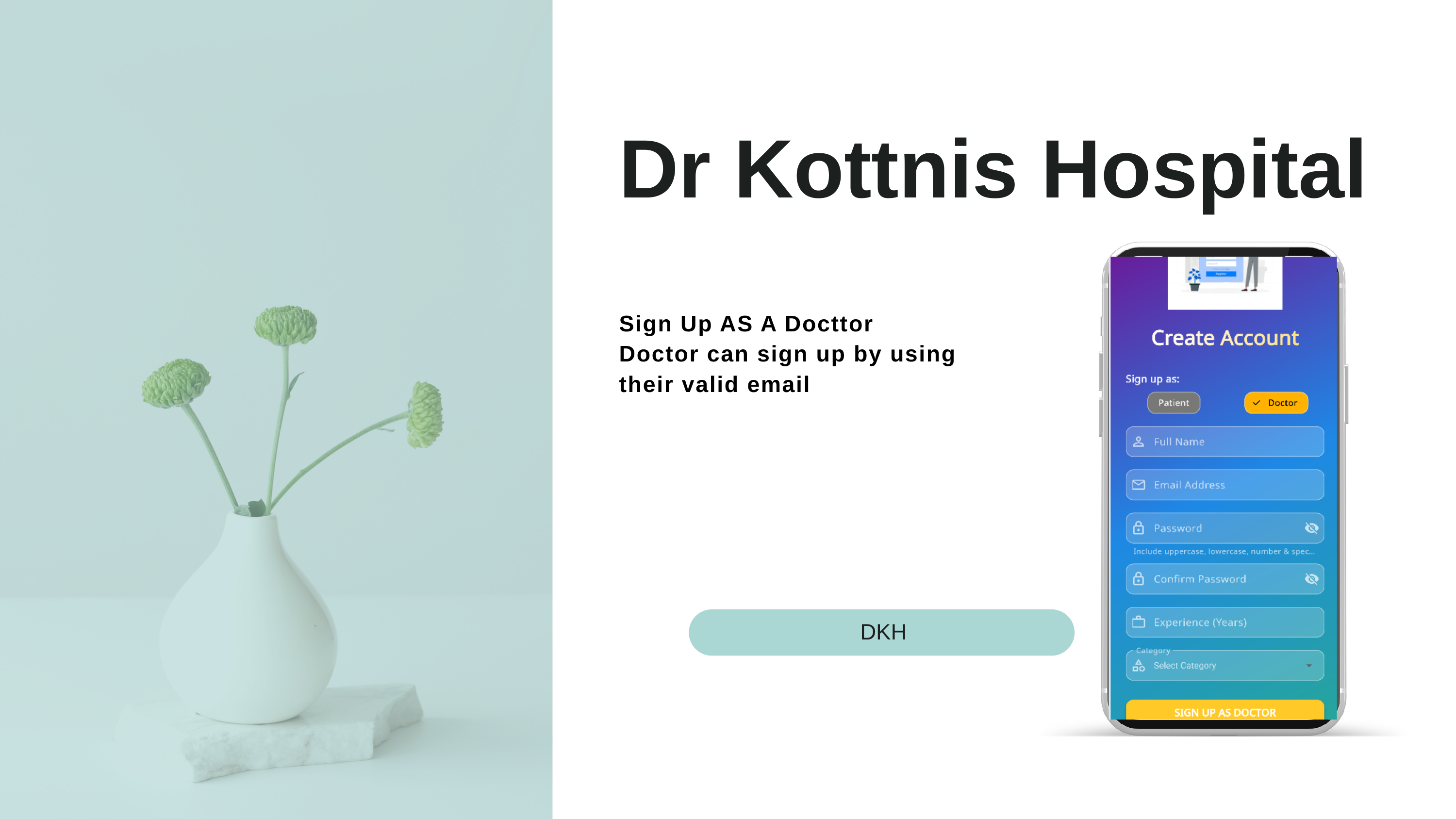

Dr Kottnis Hospital

Sign Up AS A Docttor
Doctor can sign up by using their valid email

DKH